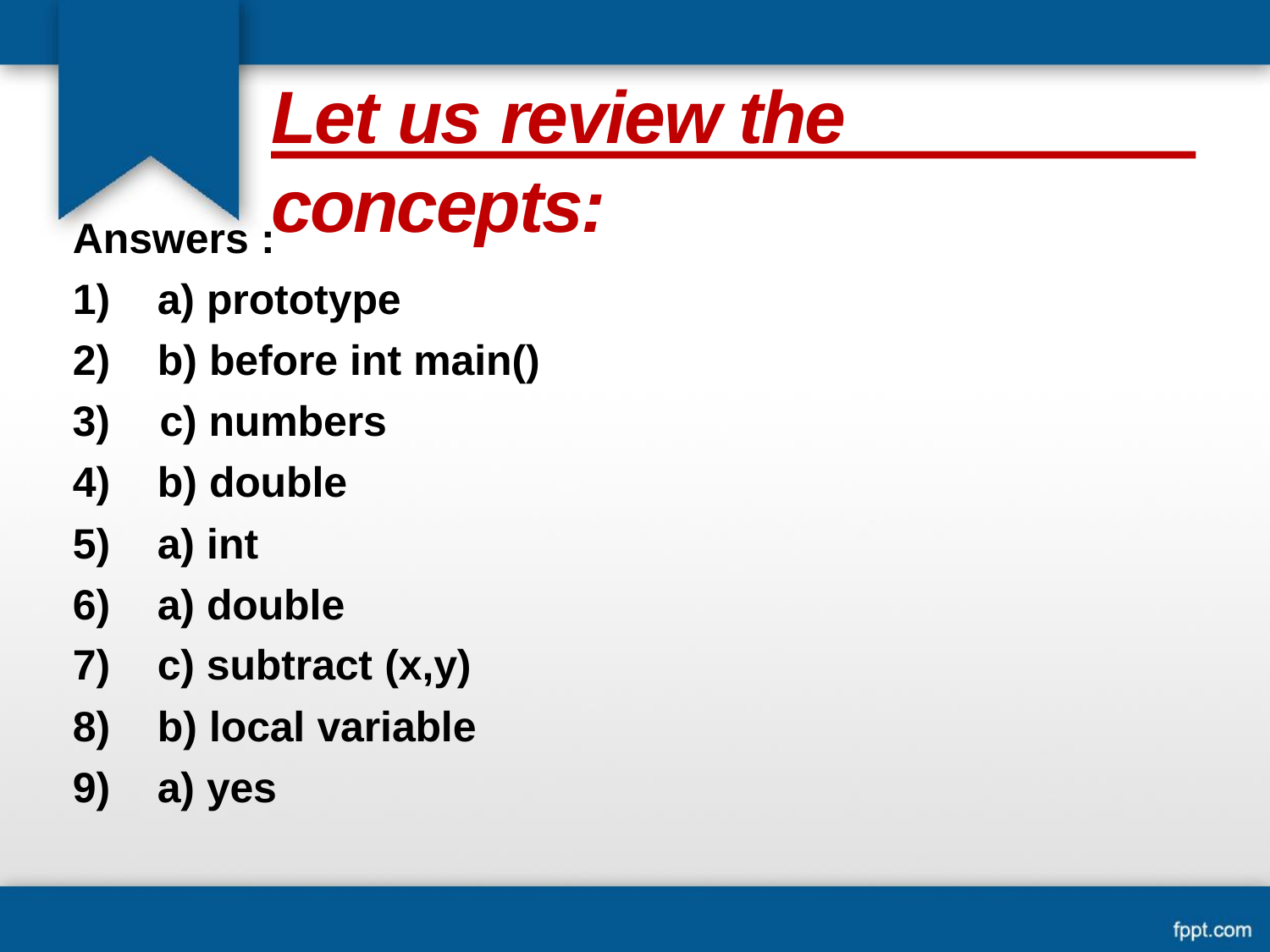

# Let us review the concepts:

Answers :
a) prototype
b) before int main()
c) numbers
b) double
a) int
a) double
c) subtract (x,y)
b) local variable
a) yes